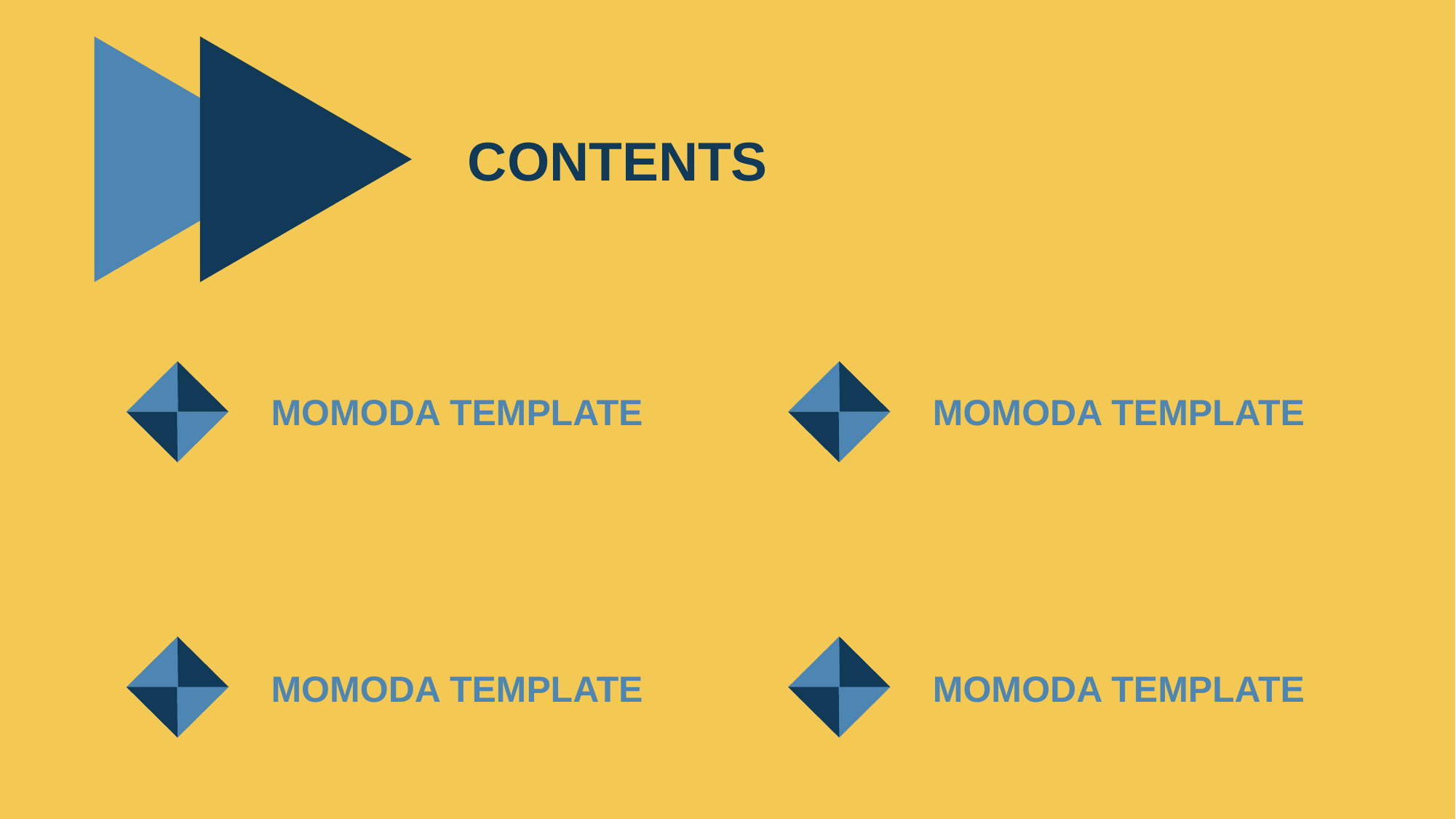

CONTENTS

MOMODA TEMPLATE
MOMODA TEMPLATE

MOMODA TEMPLATE
MOMODA TEMPLATE